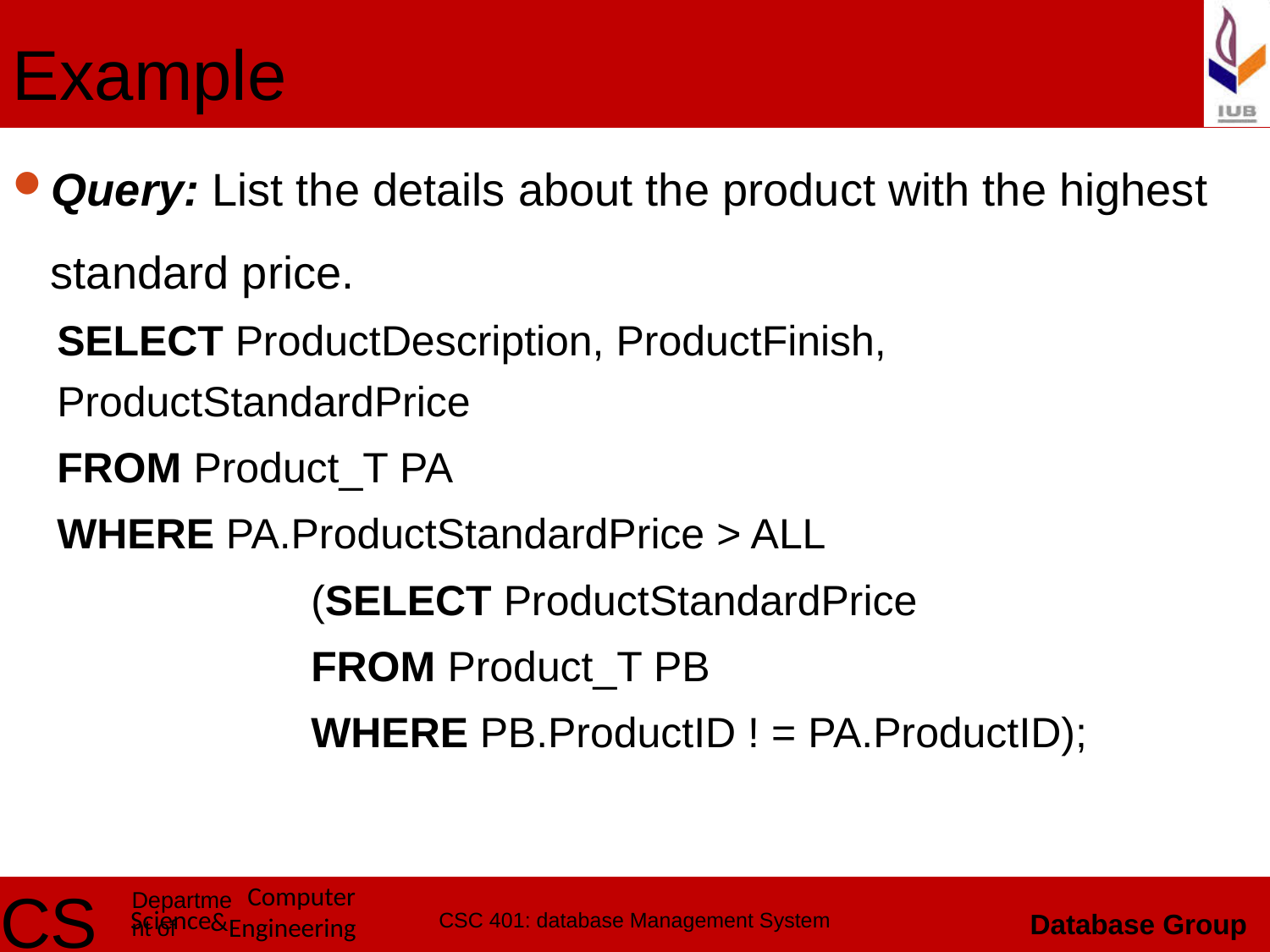

# Example
Query: List the details about the product with the highest standard price.
SELECT ProductDescription, ProductFinish, ProductStandardPrice
FROM Product_T PA
WHERE PA.ProductStandardPrice > ALL
		(SELECT ProductStandardPrice
		FROM Product_T PB
		WHERE PB.ProductID ! = PA.ProductID);
CSC 401: database Management System